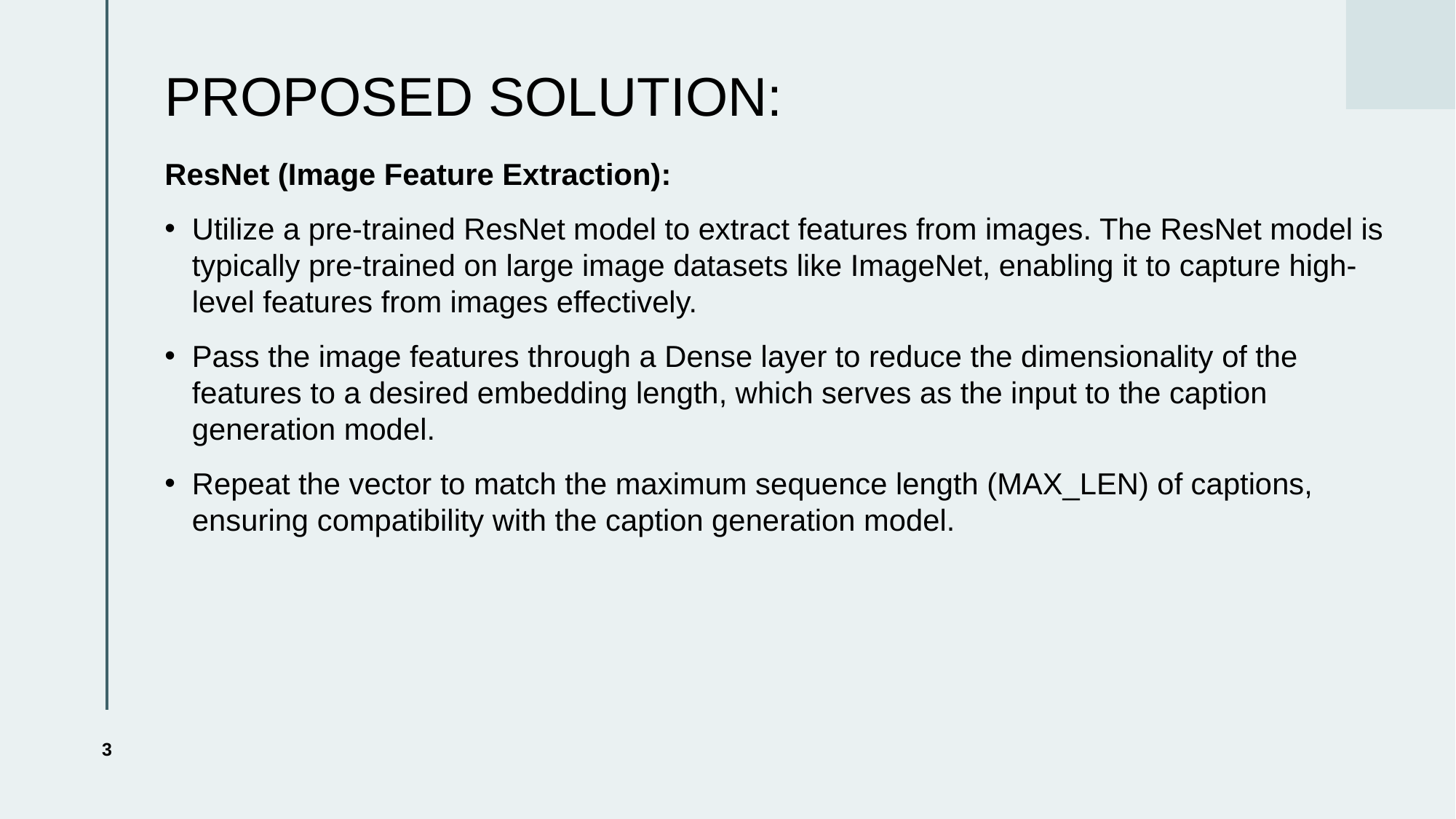

# PROPOSED SOLUTION:
ResNet (Image Feature Extraction):
Utilize a pre-trained ResNet model to extract features from images. The ResNet model is typically pre-trained on large image datasets like ImageNet, enabling it to capture high-level features from images effectively.
Pass the image features through a Dense layer to reduce the dimensionality of the features to a desired embedding length, which serves as the input to the caption generation model.
Repeat the vector to match the maximum sequence length (MAX_LEN) of captions, ensuring compatibility with the caption generation model.

3